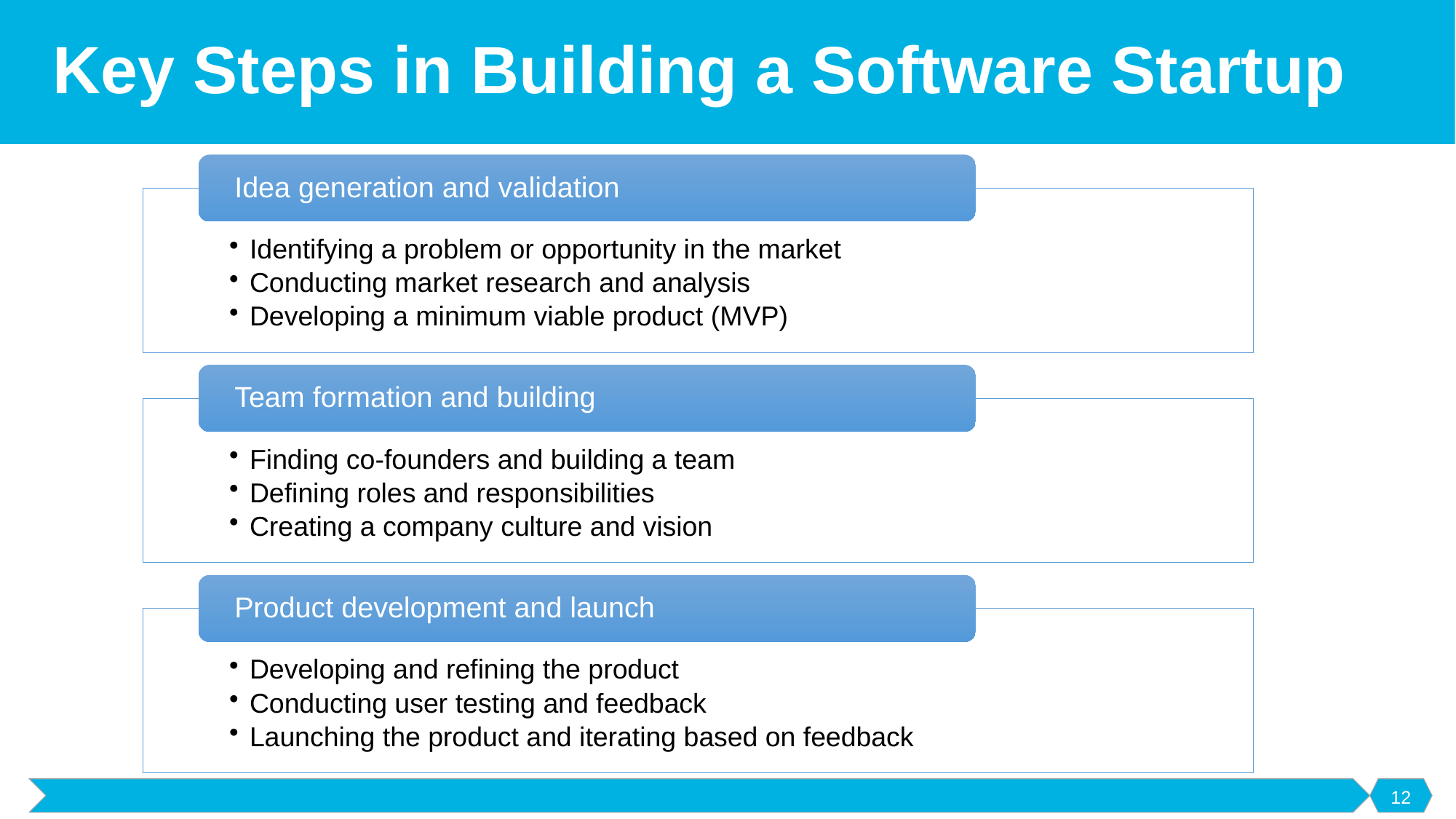

# Key Steps in Building a Software Startup
Identifying a problem or opportunity in the market
Conducting market research and analysis
Developing a minimum viable product (MVP)
Idea generation and validation
Finding co-founders and building a team
Defining roles and responsibilities
Creating a company culture and vision
Team formation and building
Developing and refining the product
Conducting user testing and feedback
Launching the product and iterating based on feedback
Product development and launch
12